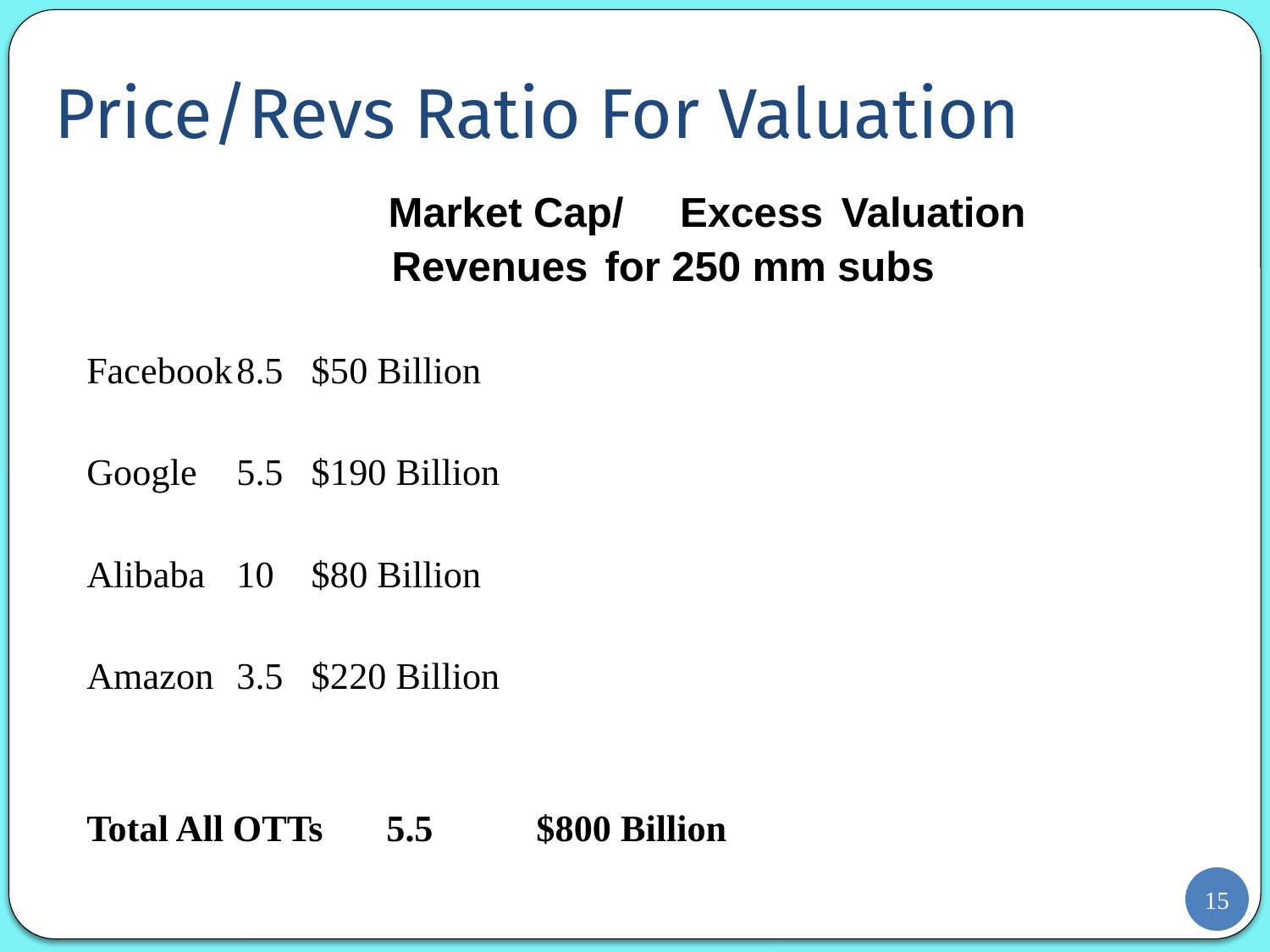

# Price/Revs Ratio For Valuation
 Market Cap/		Excess	 Valuation
 Revenues			for 250 mm subs

Facebook		8.5				$50 Billion

Google			5.5				$190 Billion

Alibaba		10				$80 Billion

Amazon		3.5				$220 Billion

Total All OTTs	5.5 				$800 Billion
15